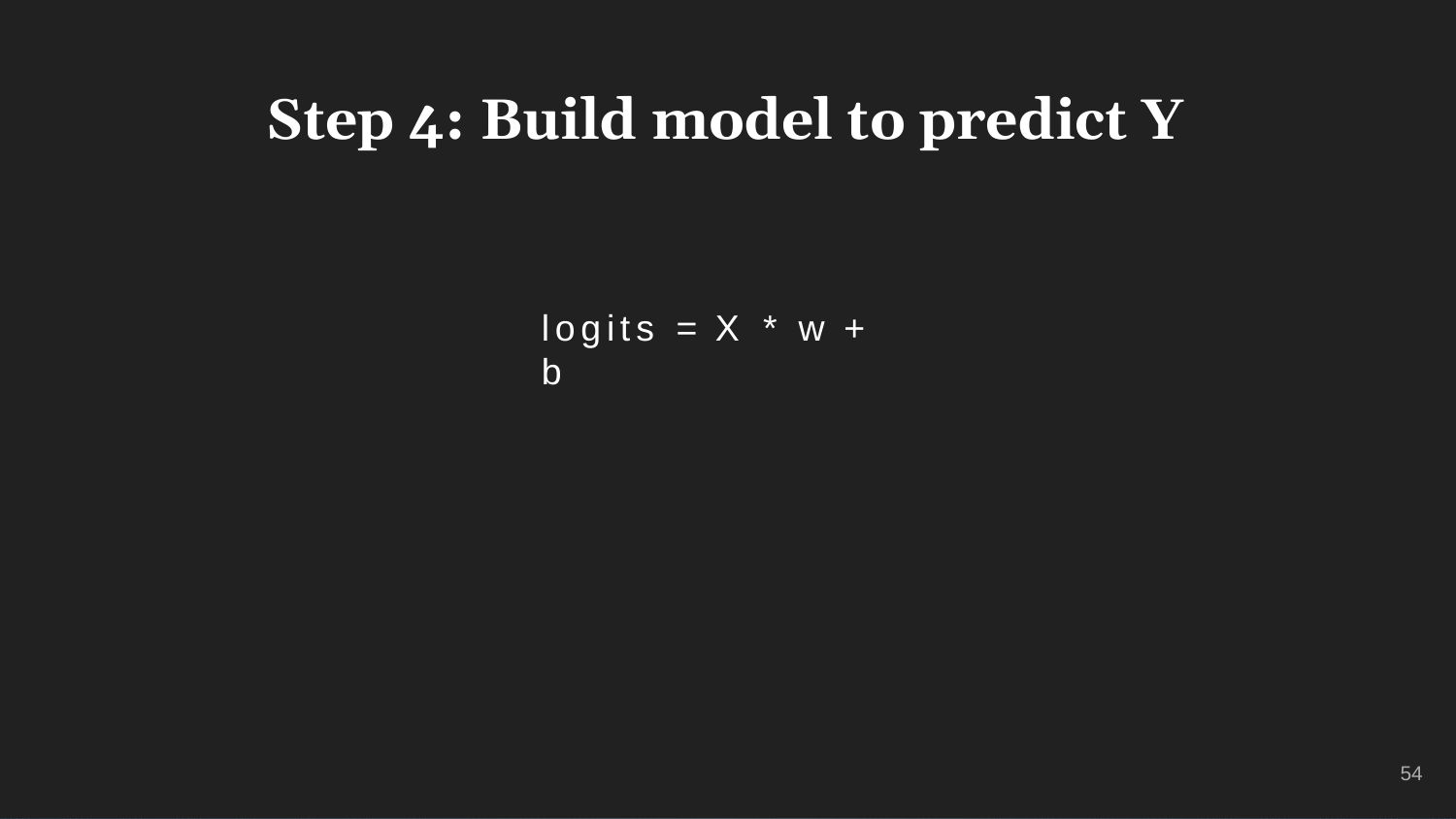

Step 4: Build model to predict Y
logits =  X    * w     +   b
54